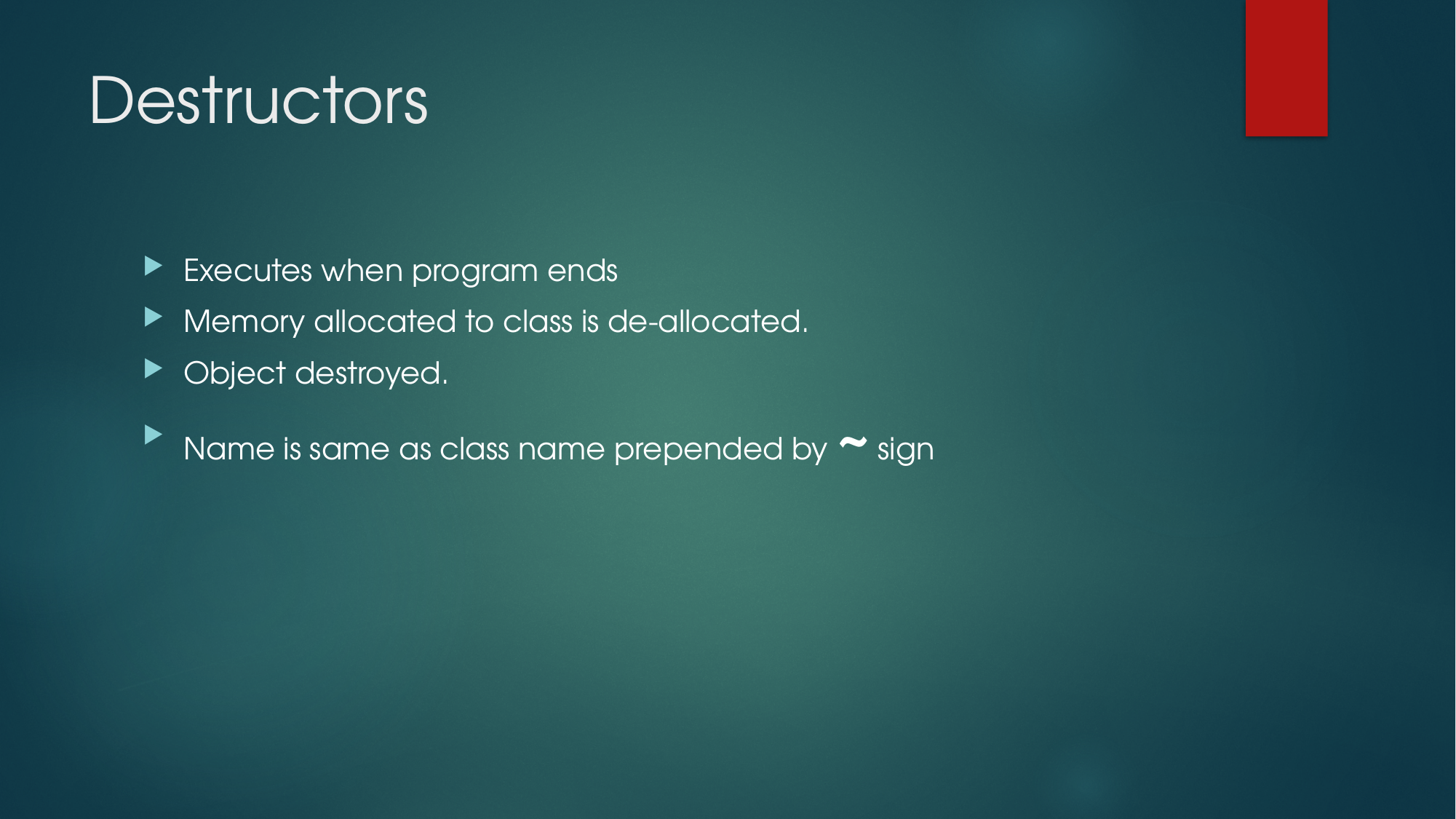

# Destructors
Executes when program ends
Memory allocated to class is de-allocated.
Object destroyed.
Name is same as class name prepended by ~ sign